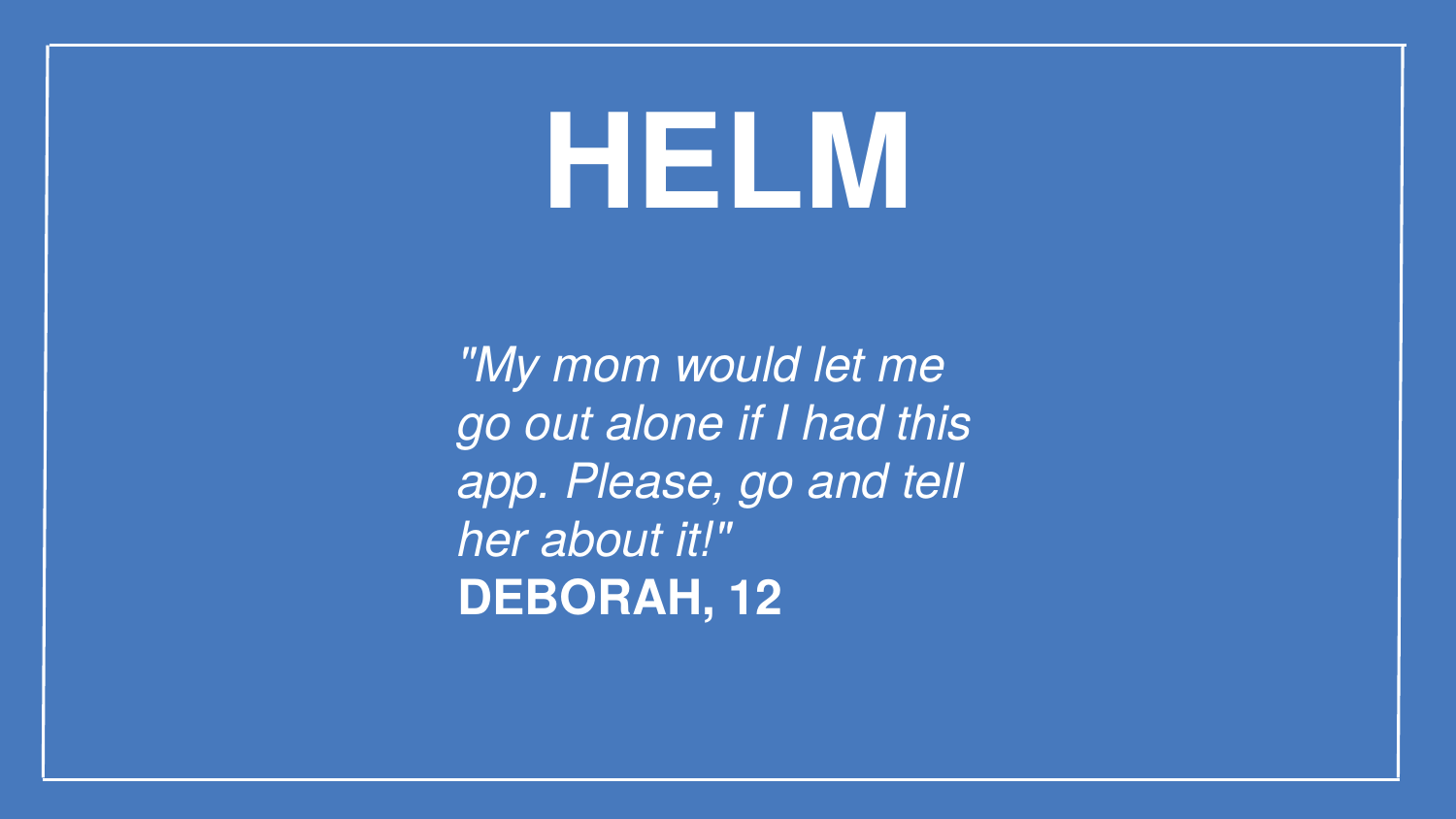

# HELM
"My mom would let me go out alone if I had this app. Please, go and tell her about it!"
DEBORAH, 12